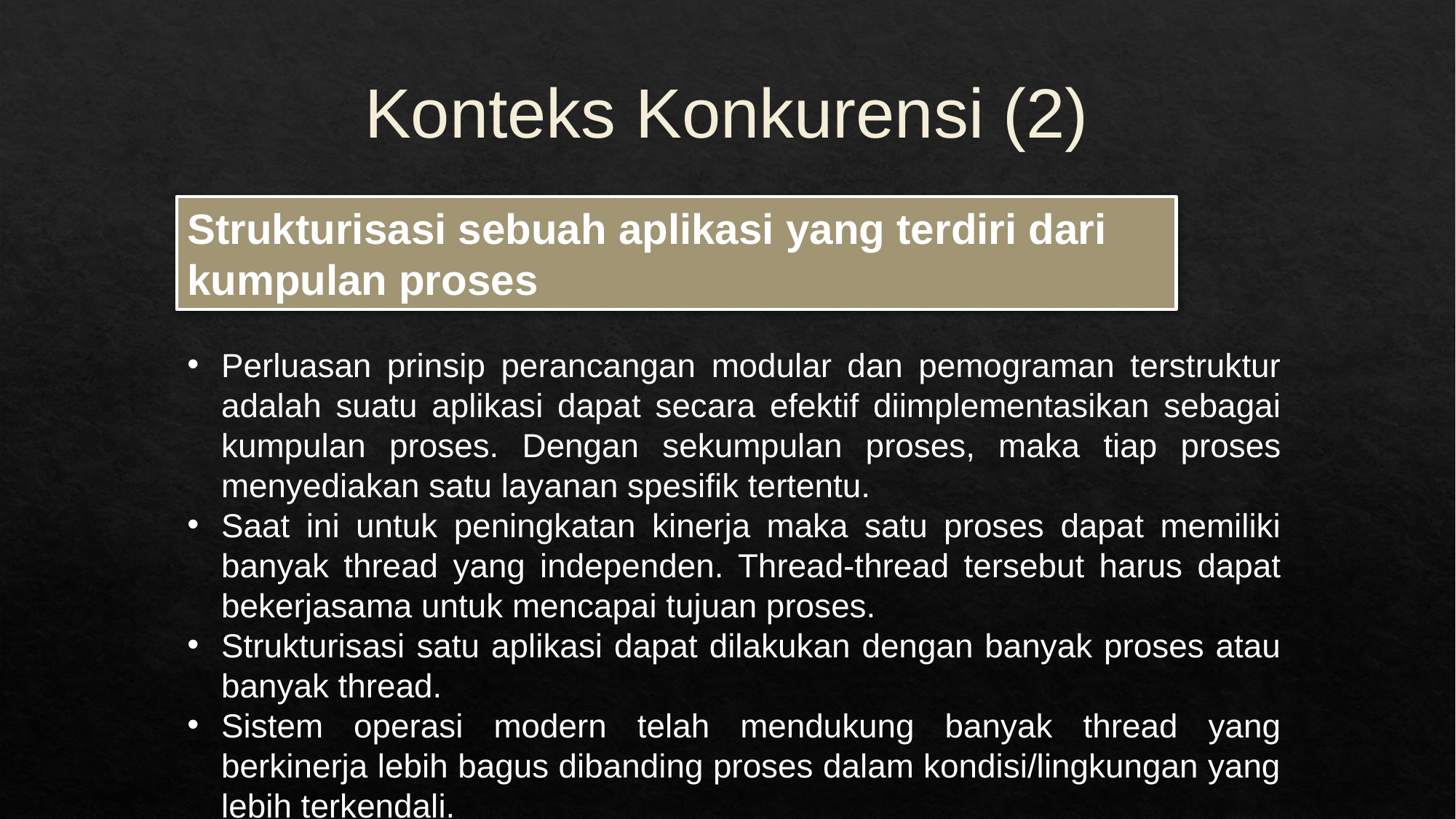

Konteks Konkurensi (2)
Strukturisasi sebuah aplikasi yang terdiri dari kumpulan proses
Perluasan prinsip perancangan modular dan pemograman terstruktur adalah suatu aplikasi dapat secara efektif diimplementasikan sebagai kumpulan proses. Dengan sekumpulan proses, maka tiap proses menyediakan satu layanan spesifik tertentu.
Saat ini untuk peningkatan kinerja maka satu proses dapat memiliki banyak thread yang independen. Thread-thread tersebut harus dapat bekerjasama untuk mencapai tujuan proses.
Strukturisasi satu aplikasi dapat dilakukan dengan banyak proses atau banyak thread.
Sistem operasi modern telah mendukung banyak thread yang berkinerja lebih bagus dibanding proses dalam kondisi/lingkungan yang lebih terkendali.